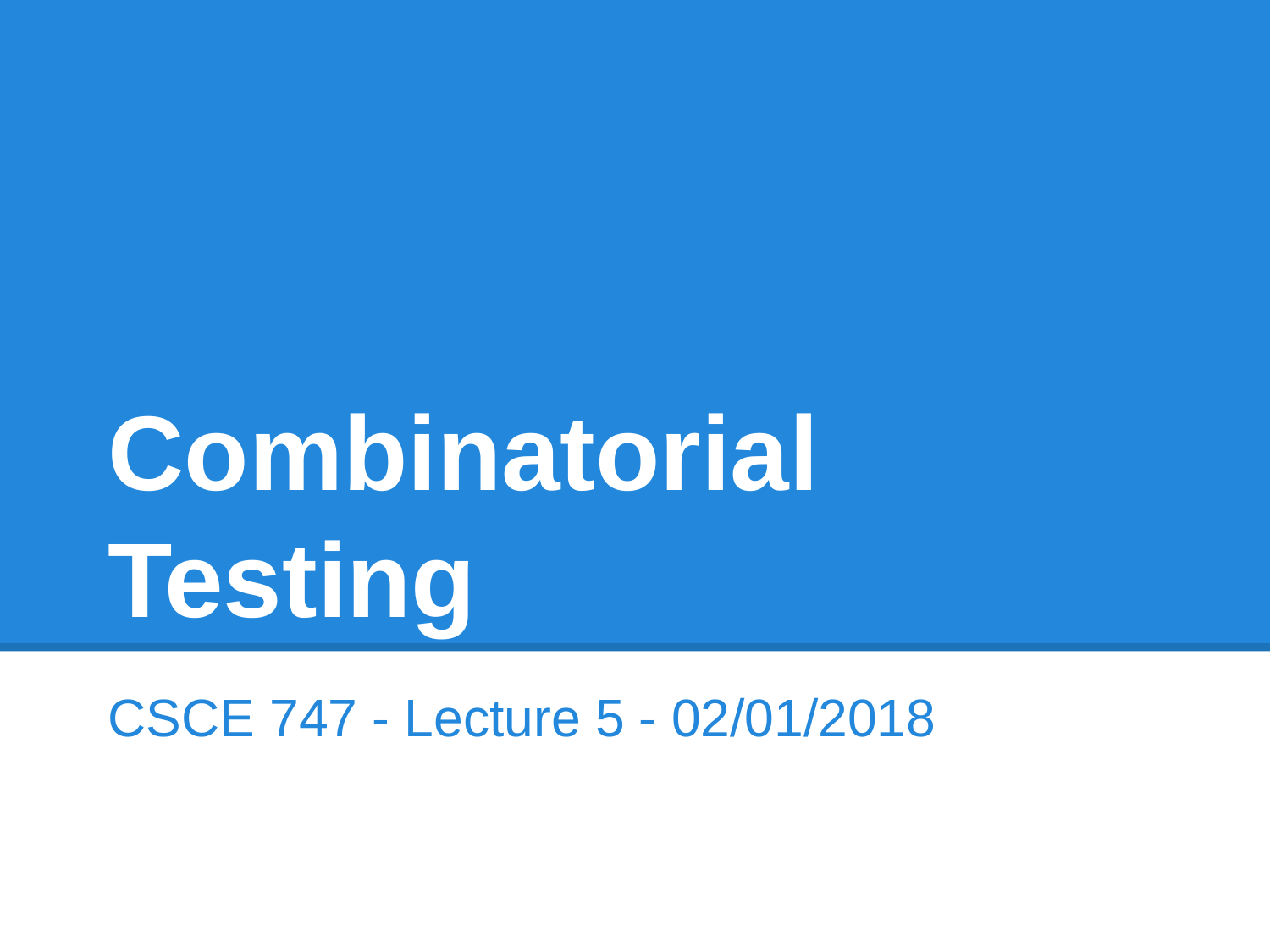

# Combinatorial Testing
CSCE 747 - Lecture 5 - 02/01/2018